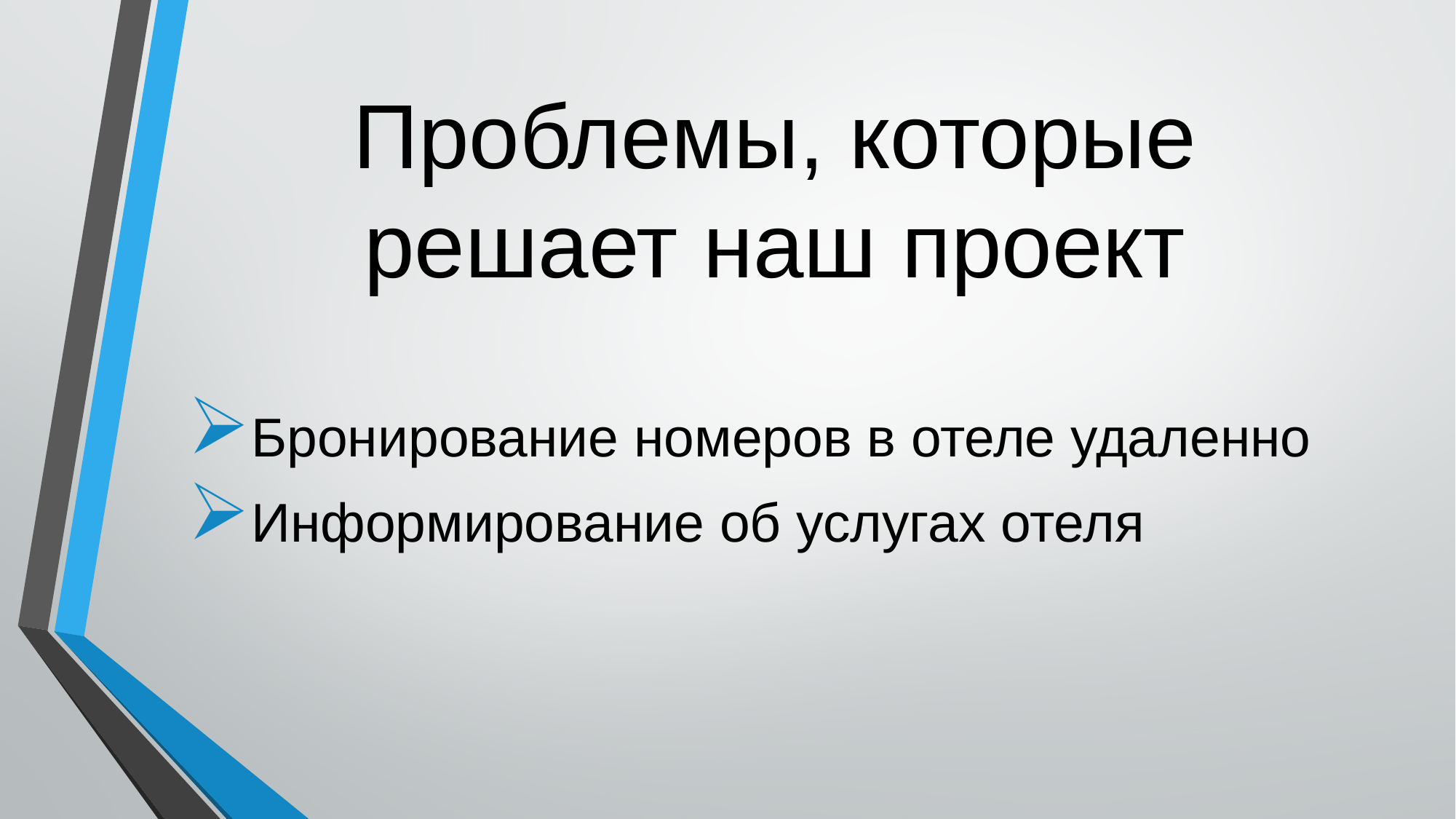

# Проблемы, которые решает наш проект
Бронирование номеров в отеле удаленно
Информирование об услугах отеля